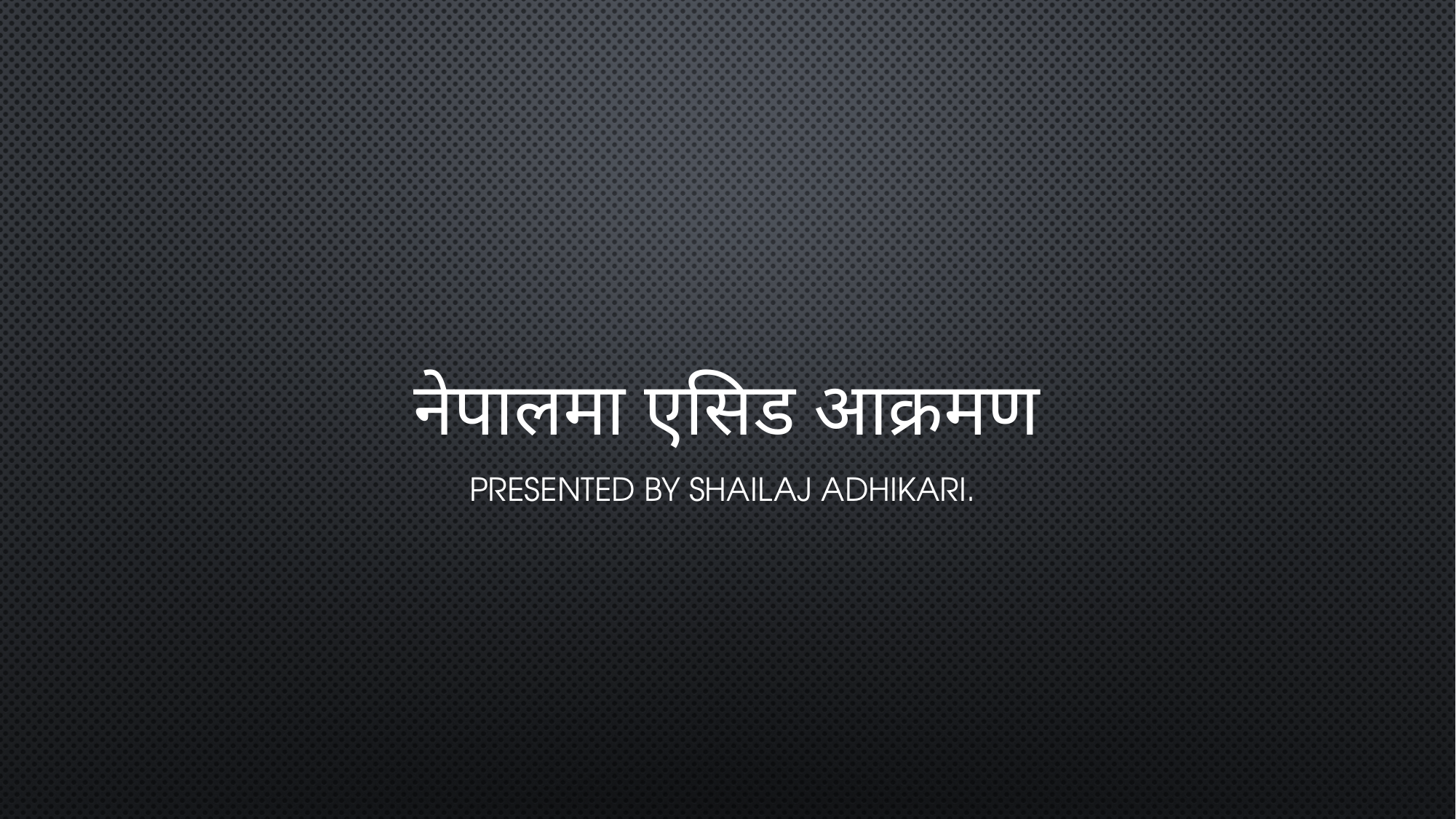

# नेपालमा एसिड आक्रमण
Presented by shailaj adhikari.